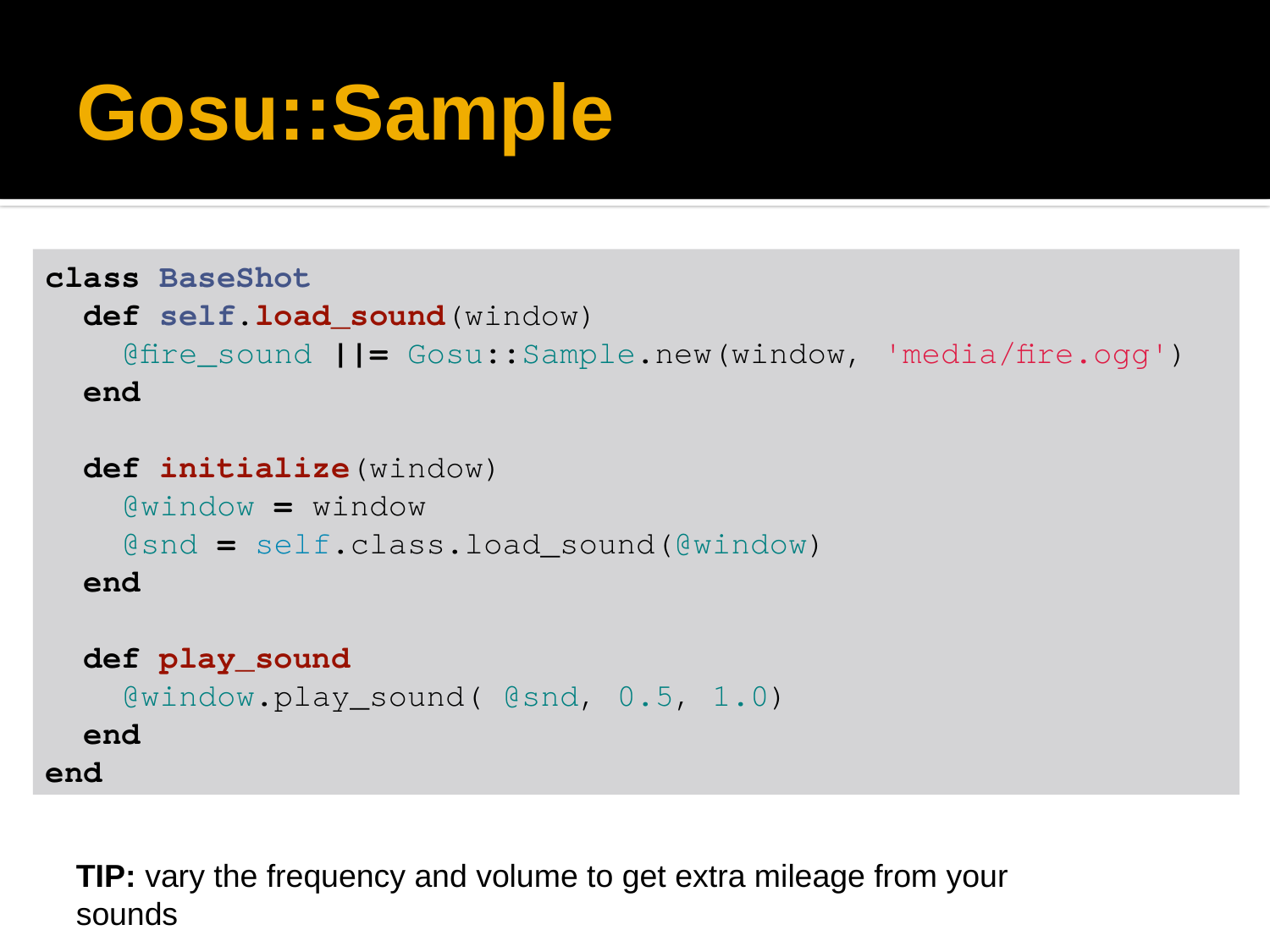

# Gosu::Sample
class BaseShot
  def self.load_sound(window)
    @fire_sound ||= Gosu::Sample.new(window, 'media/fire.ogg')
  end

  def initialize(window)
    @window = window
    @snd = self.class.load_sound(@window)
  end

  def play_sound
    @window.play_sound( @snd, 0.5, 1.0)
  end
end
TIP: vary the frequency and volume to get extra mileage from your sounds